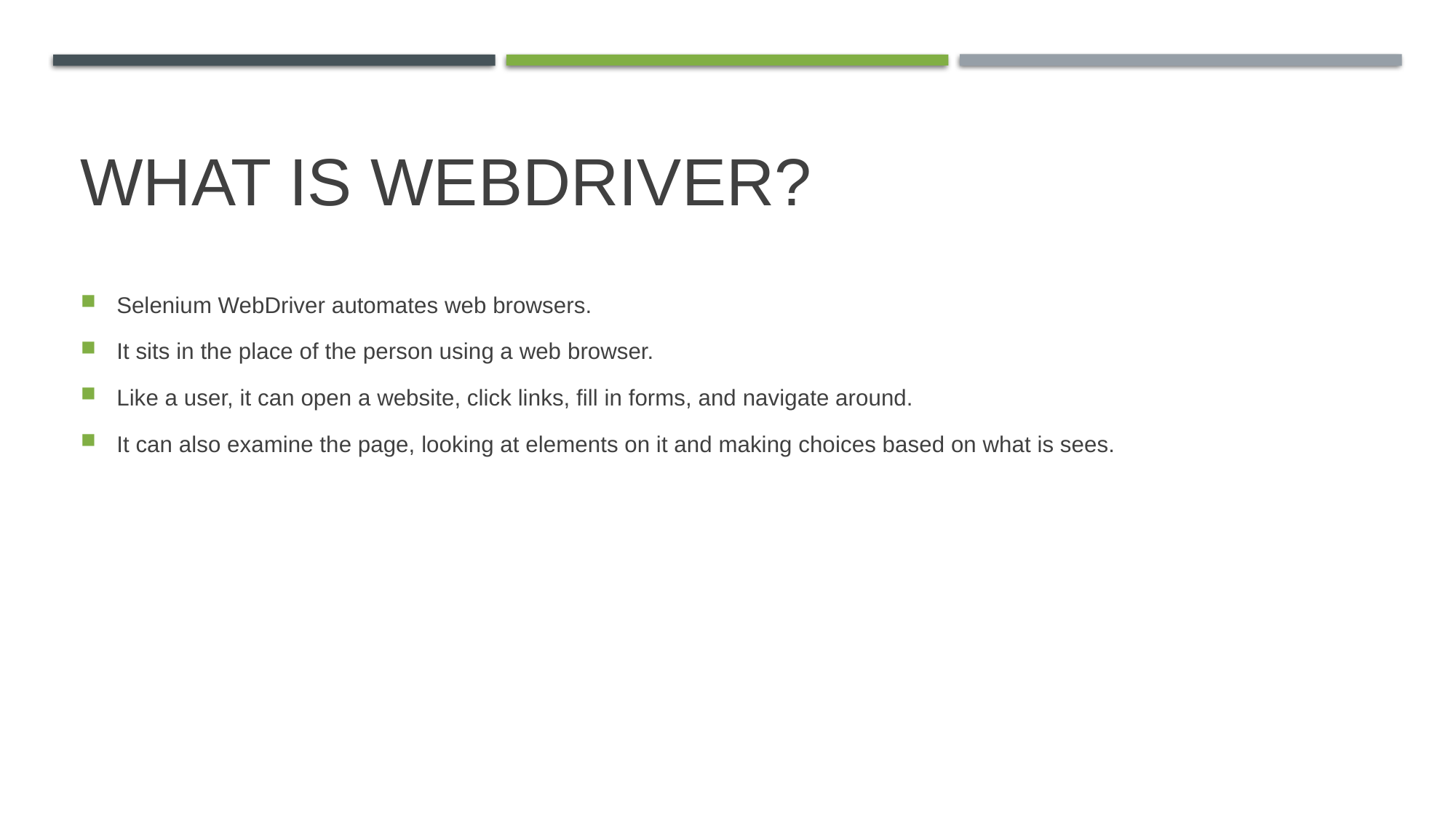

# What is WebDriver?
Selenium WebDriver automates web browsers.
It sits in the place of the person using a web browser.
Like a user, it can open a website, click links, fill in forms, and navigate around.
It can also examine the page, looking at elements on it and making choices based on what is sees.